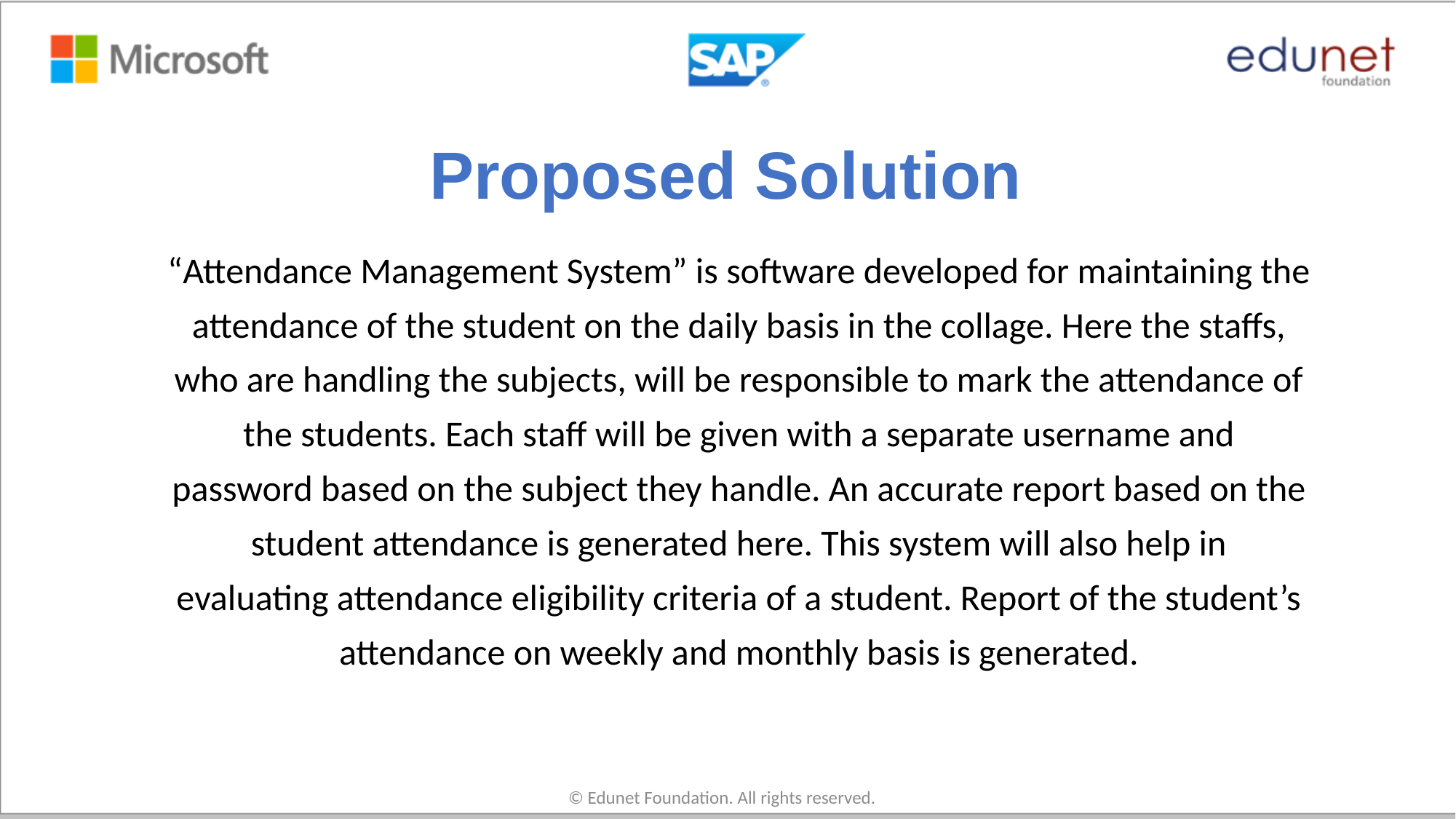

# Proposed Solution
“Attendance Management System” is software developed for maintaining the
attendance of the student on the daily basis in the collage. Here the staffs,
who are handling the subjects, will be responsible to mark the attendance of
the students. Each staff will be given with a separate username and
password based on the subject they handle. An accurate report based on the
student attendance is generated here. This system will also help in
evaluating attendance eligibility criteria of a student. Report of the student’s
attendance on weekly and monthly basis is generated.
© Edunet Foundation. All rights reserved.